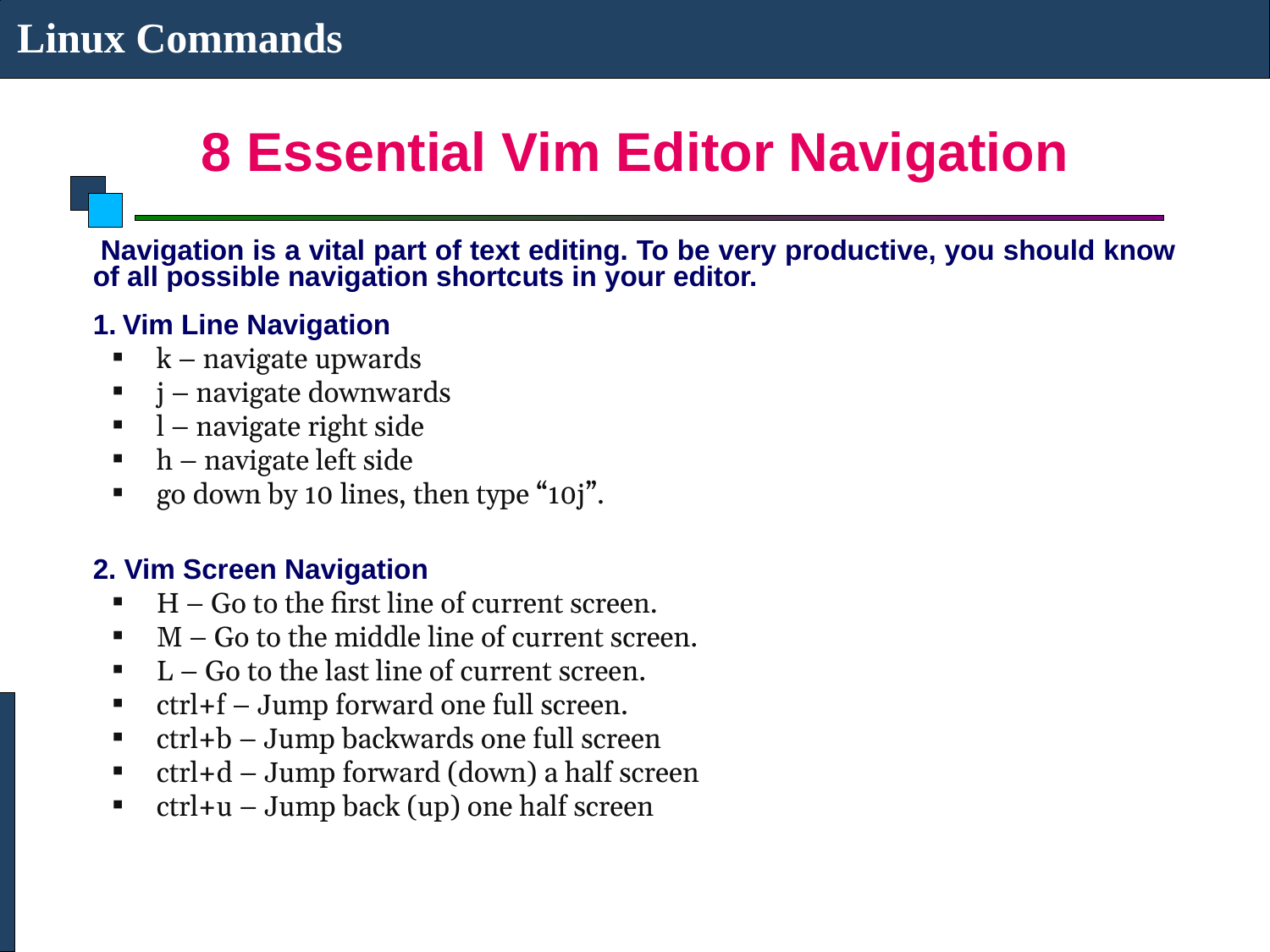

Linux Commands
# 8 Essential Vim Editor Navigation

 Navigation is a vital part of text editing. To be very productive, you should know of all possible navigation shortcuts in your editor.
Vim Line Navigation
k – navigate upwards
j – navigate downwards
l – navigate right side
h – navigate left side
go down by 10 lines, then type “10j”.

2. Vim Screen Navigation
H – Go to the first line of current screen.
M – Go to the middle line of current screen.
L – Go to the last line of current screen.
ctrl+f – Jump forward one full screen.
ctrl+b – Jump backwards one full screen
ctrl+d – Jump forward (down) a half screen
ctrl+u – Jump back (up) one half screen